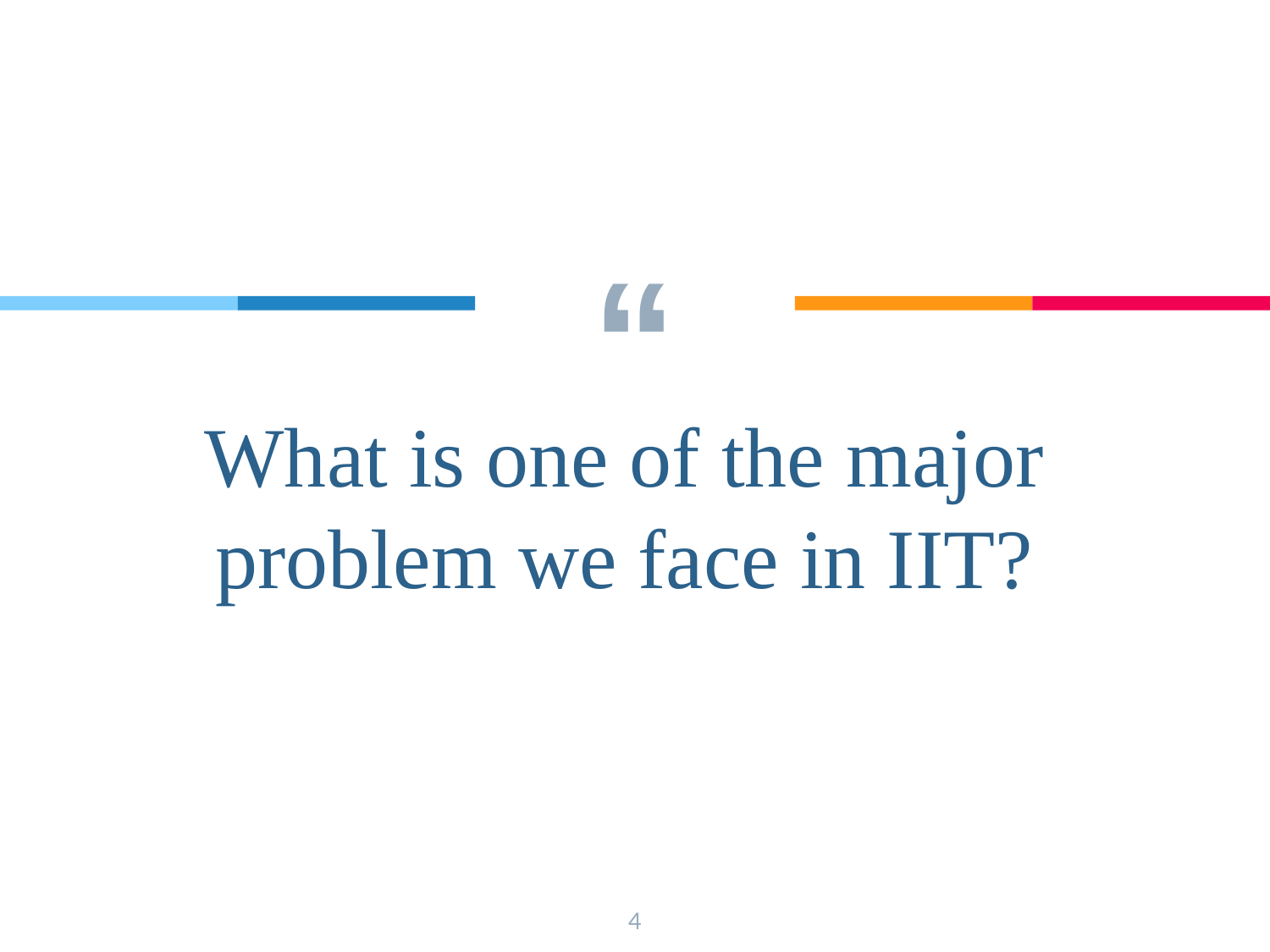

What is one of the major problem we face in IIT?
4